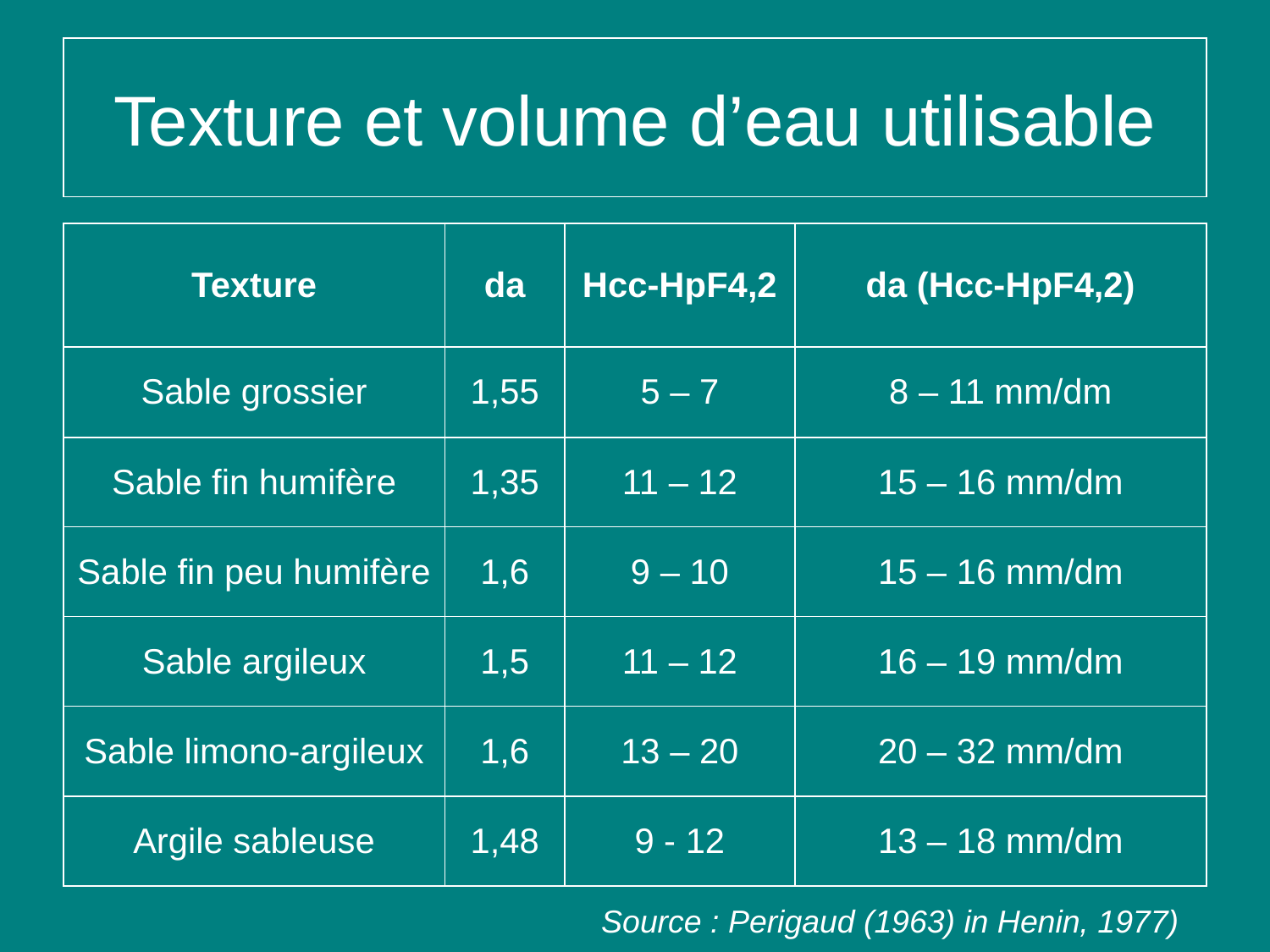

# Texture et volume d’eau utilisable
| Texture | da | Hcc-HpF4,2 | da (Hcc-HpF4,2) |
| --- | --- | --- | --- |
| Sable grossier | 1,55 | 5 – 7 | 8 – 11 mm/dm |
| Sable fin humifère | 1,35 | 11 – 12 | 15 – 16 mm/dm |
| Sable fin peu humifère | 1,6 | 9 – 10 | 15 – 16 mm/dm |
| Sable argileux | 1,5 | 11 – 12 | 16 – 19 mm/dm |
| Sable limono-argileux | 1,6 | 13 – 20 | 20 – 32 mm/dm |
| Argile sableuse | 1,48 | 9 - 12 | 13 – 18 mm/dm |
Source : Perigaud (1963) in Henin, 1977)